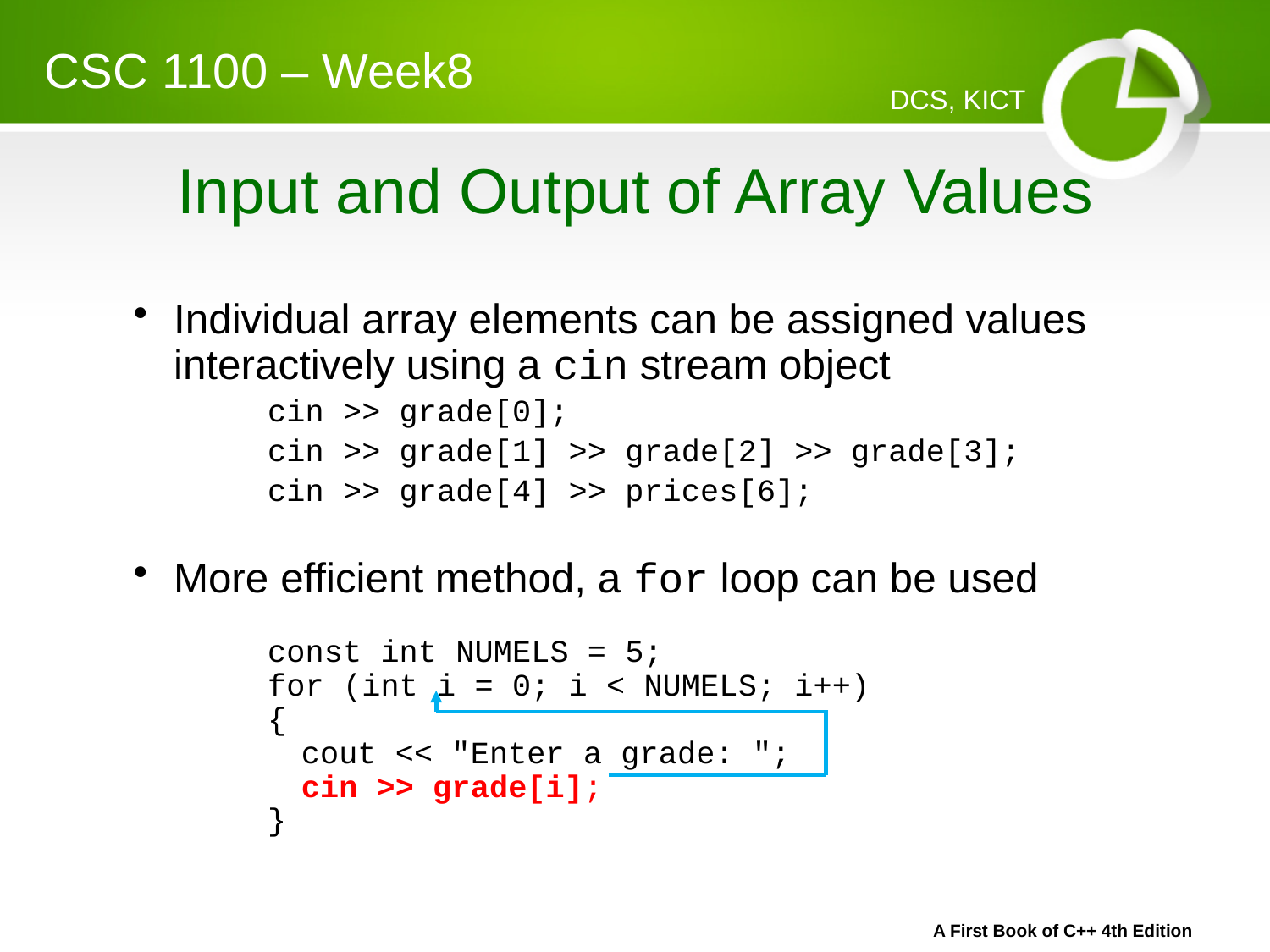

CSC 1100 – Week8
DCS, KICT
11
# Input and Output of Array Values
Individual array elements can be assigned values interactively using a cin stream object
cin >> grade[0];
cin >> grade[1] >> grade[2] >> grade[3];
cin >> grade[4] >> prices[6];

More efficient method, a for loop can be used

const int NUMELS = 5;
for (int i = 0; i < NUMELS; i++)
{
	cout << "Enter a grade: ";
	cin >> grade[i];
}

A First Book of C++ 4th Edition